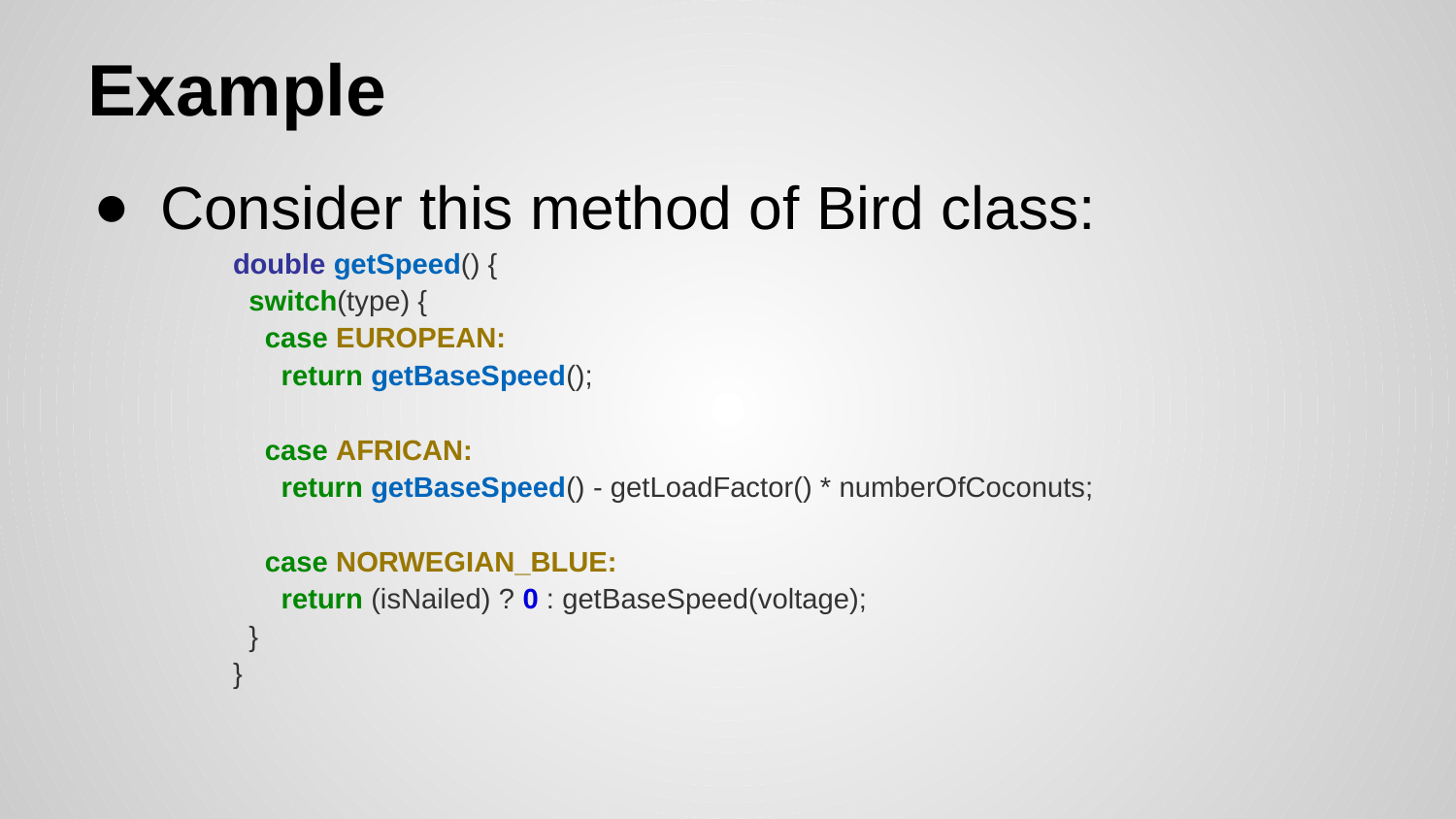

# Example
Consider this method of Bird class:
double getSpeed() {
  switch(type) {
    case EUROPEAN:
      return getBaseSpeed();
    case AFRICAN:
      return getBaseSpeed() - getLoadFactor() * numberOfCoconuts;
    case NORWEGIAN_BLUE:
      return (isNailed) ? 0 : getBaseSpeed(voltage);
  }
}